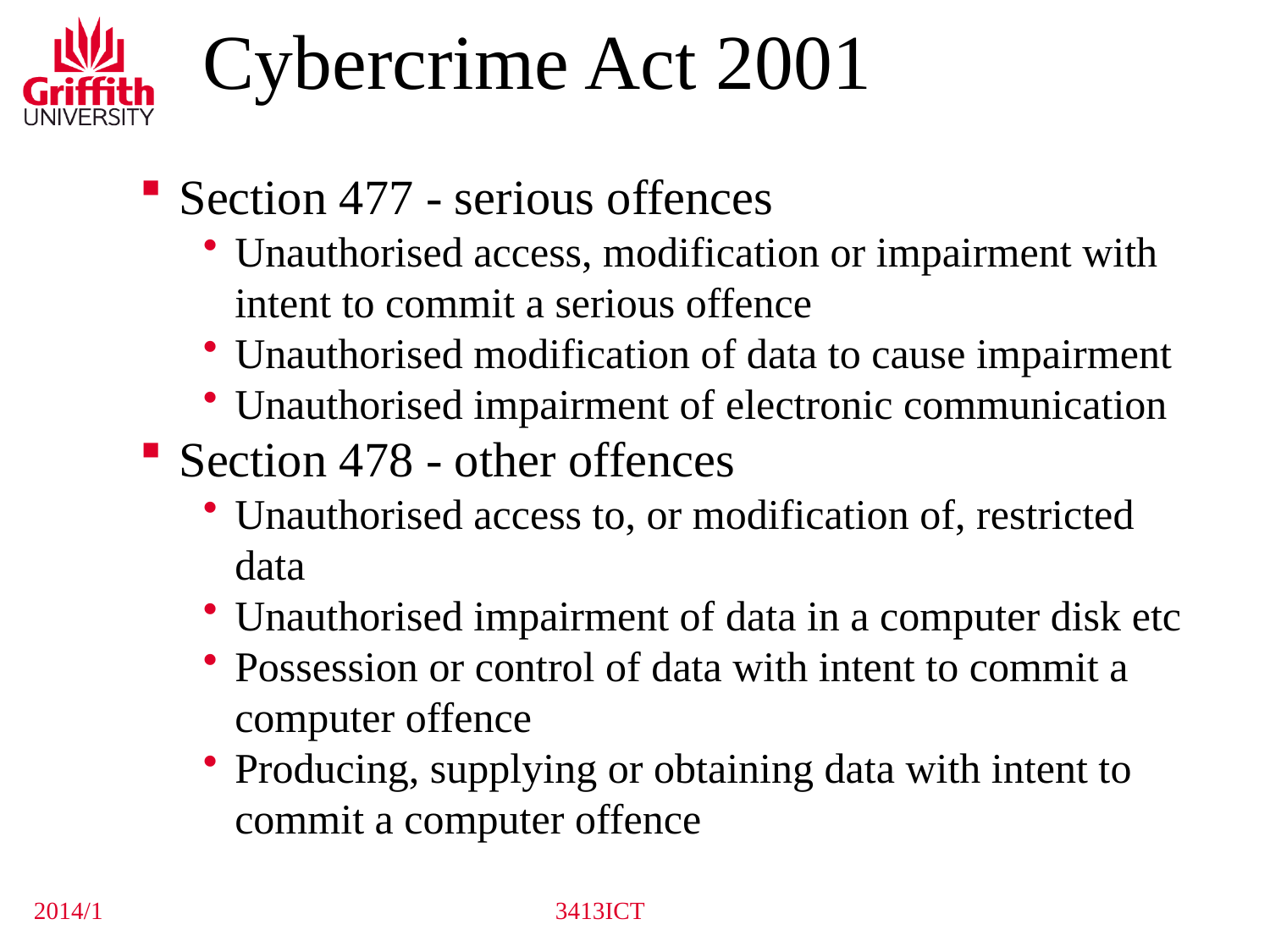

Cybercrime Act 2001
Section 477 - serious offences
Unauthorised access, modification or impairment with intent to commit a serious offence
Unauthorised modification of data to cause impairment
Unauthorised impairment of electronic communication
Section 478 - other offences
Unauthorised access to, or modification of, restricted data
Unauthorised impairment of data in a computer disk etc
Possession or control of data with intent to commit a computer offence
Producing, supplying or obtaining data with intent to commit a computer offence
2014/1
3413ICT